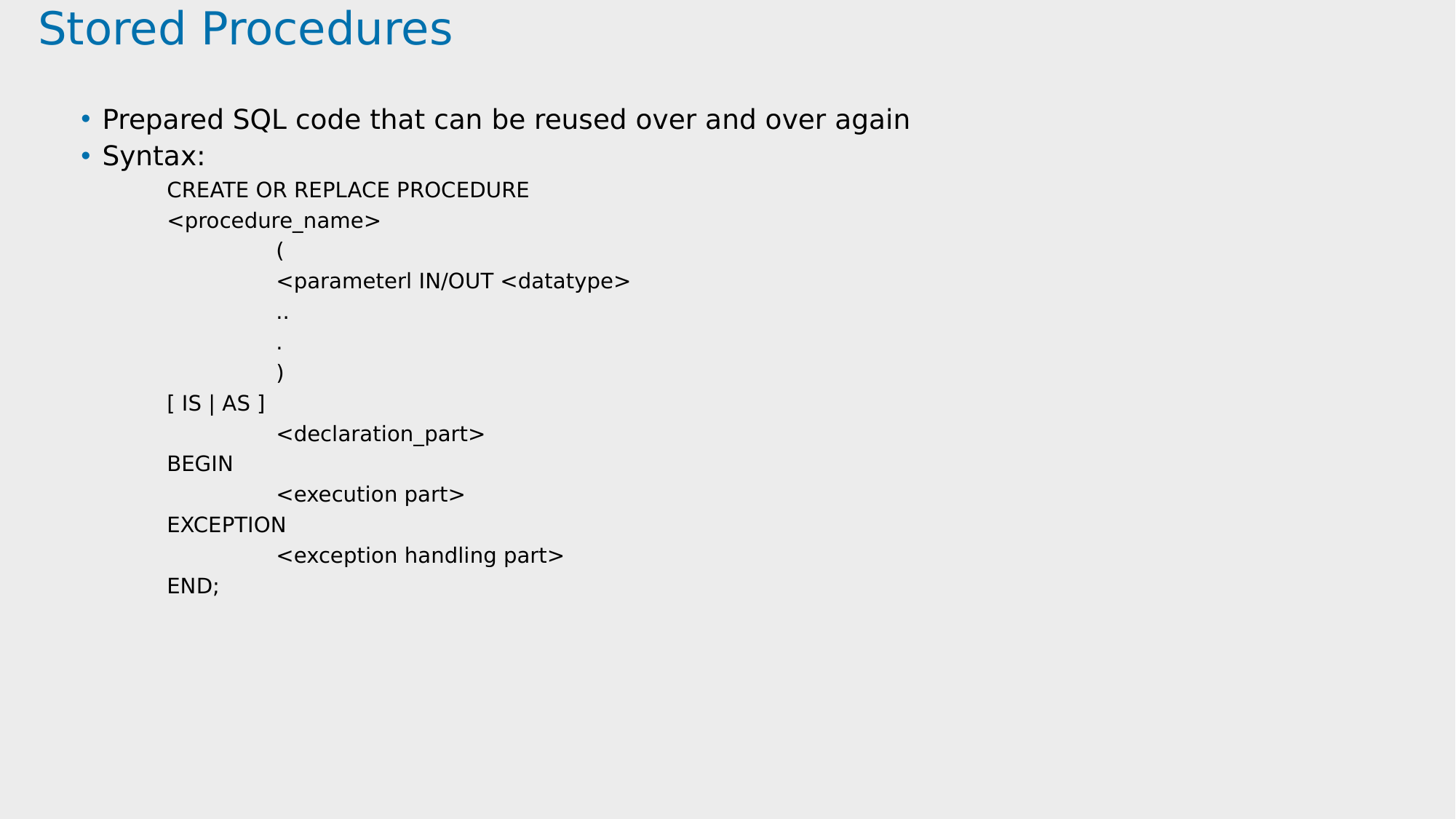

# Stored Procedures
Prepared SQL code that can be reused over and over again
Syntax:
CREATE OR REPLACE PROCEDURE
<procedure_name>
	(
	<parameterl IN/OUT <datatype>
	..
	.
	)
[ IS | AS ]
	<declaration_part>
BEGIN
	<execution part>
EXCEPTION
	<exception handling part>
END;